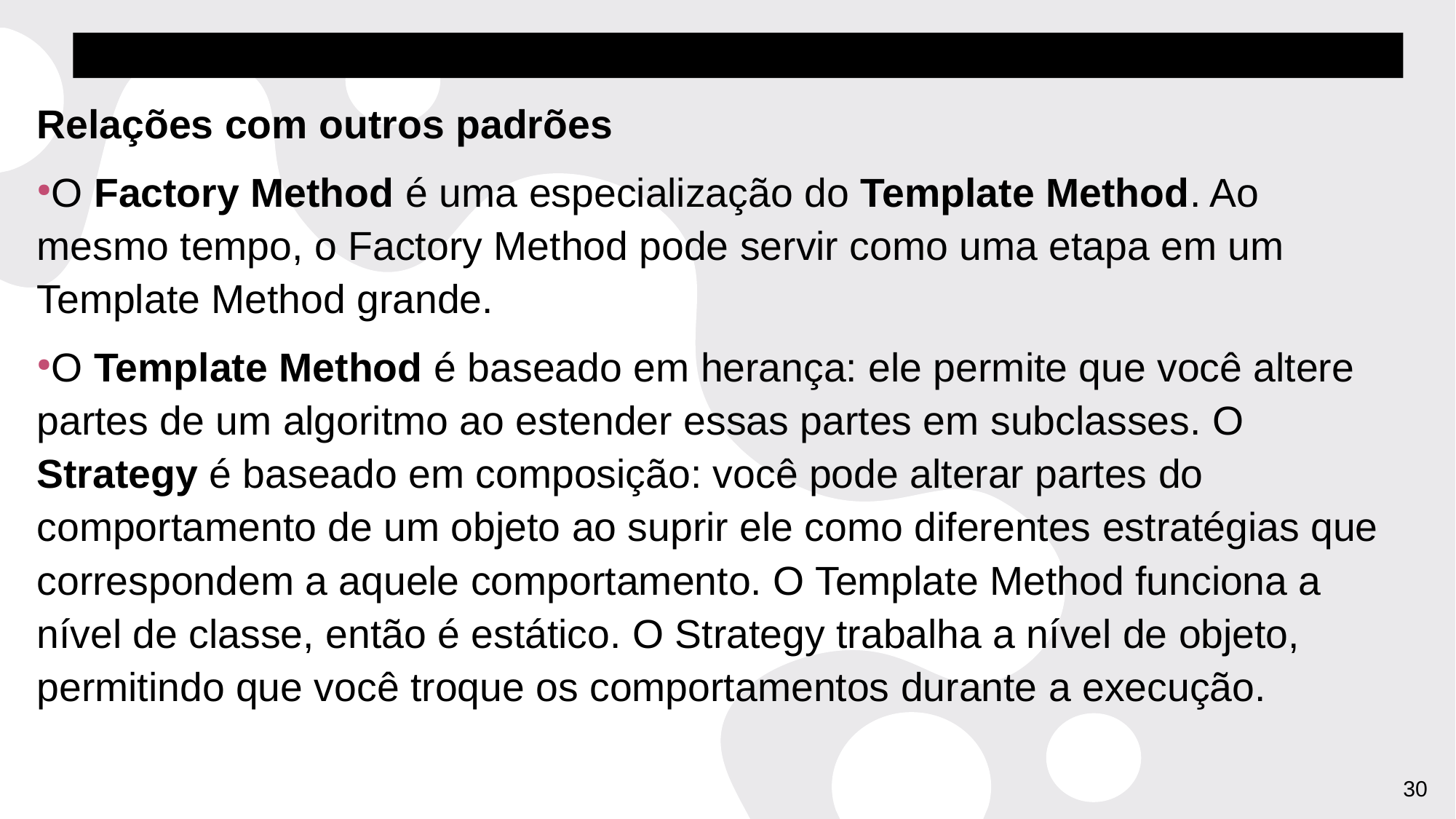

Padrões de Projetos Comportamentais – Template Method
Relações com outros padrões
O Factory Method é uma especialização do Template Method. Ao mesmo tempo, o Factory Method pode servir como uma etapa em um Template Method grande.
O Template Method é baseado em herança: ele permite que você altere partes de um algoritmo ao estender essas partes em subclasses. O Strategy é baseado em composição: você pode alterar partes do comportamento de um objeto ao suprir ele como diferentes estratégias que correspondem a aquele comportamento. O Template Method funciona a nível de classe, então é estático. O Strategy trabalha a nível de objeto, permitindo que você troque os comportamentos durante a execução.
30